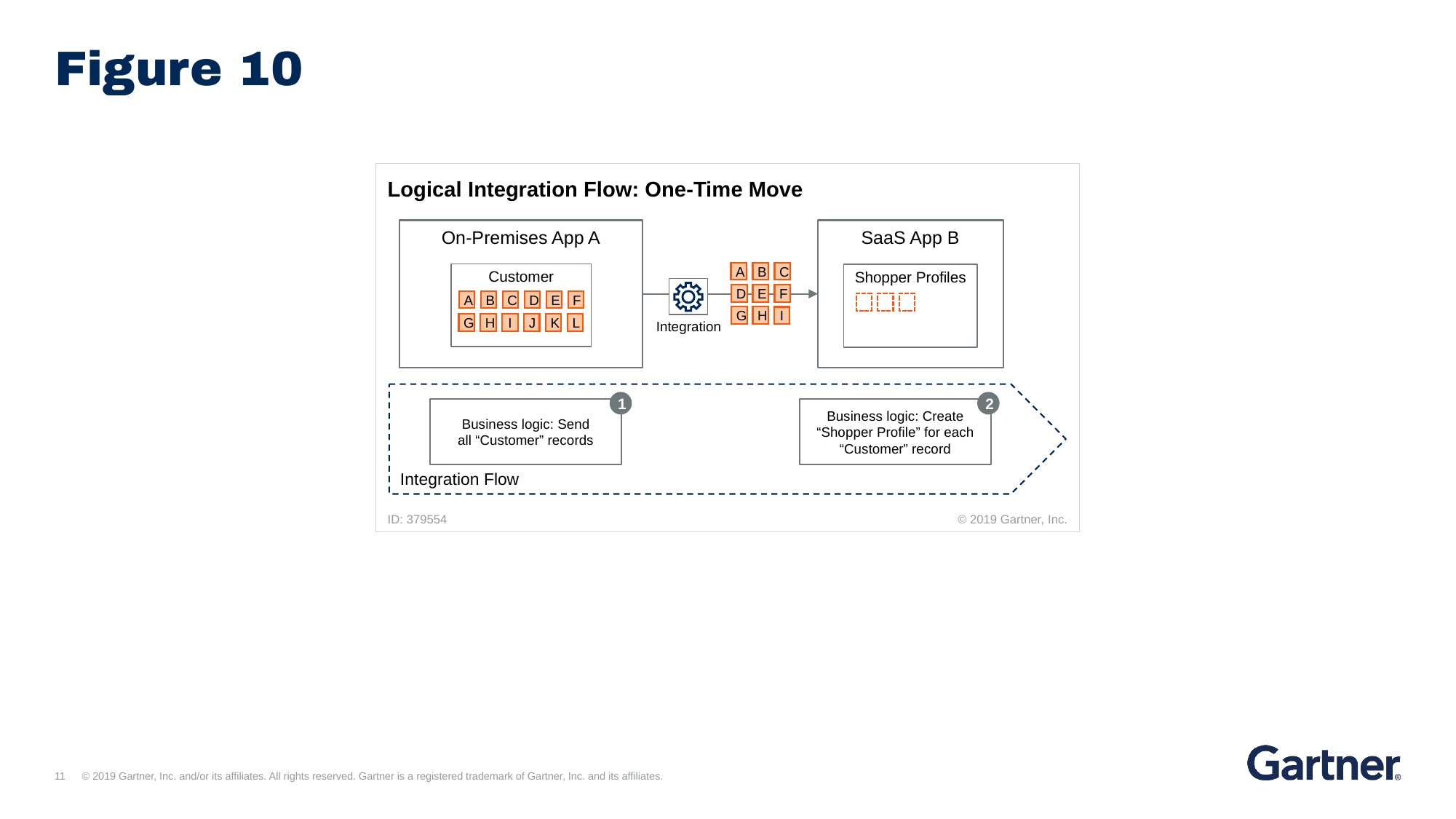

# Figure 10
s
Logical Integration Flow: One-Time Move
ID: 379554
© 2019 Gartner, Inc.
On-Premises App A
SaaS App B
A
B
C
D
E
F
G
H
I
Customer
A
B
C
D
E
F
G
H
I
J
K
L
Shopper Profiles

Integration

Integration Flow
1
2
Business logic: Send
all “Customer” records
Business logic: Create “Shopper Profile” for each “Customer” record